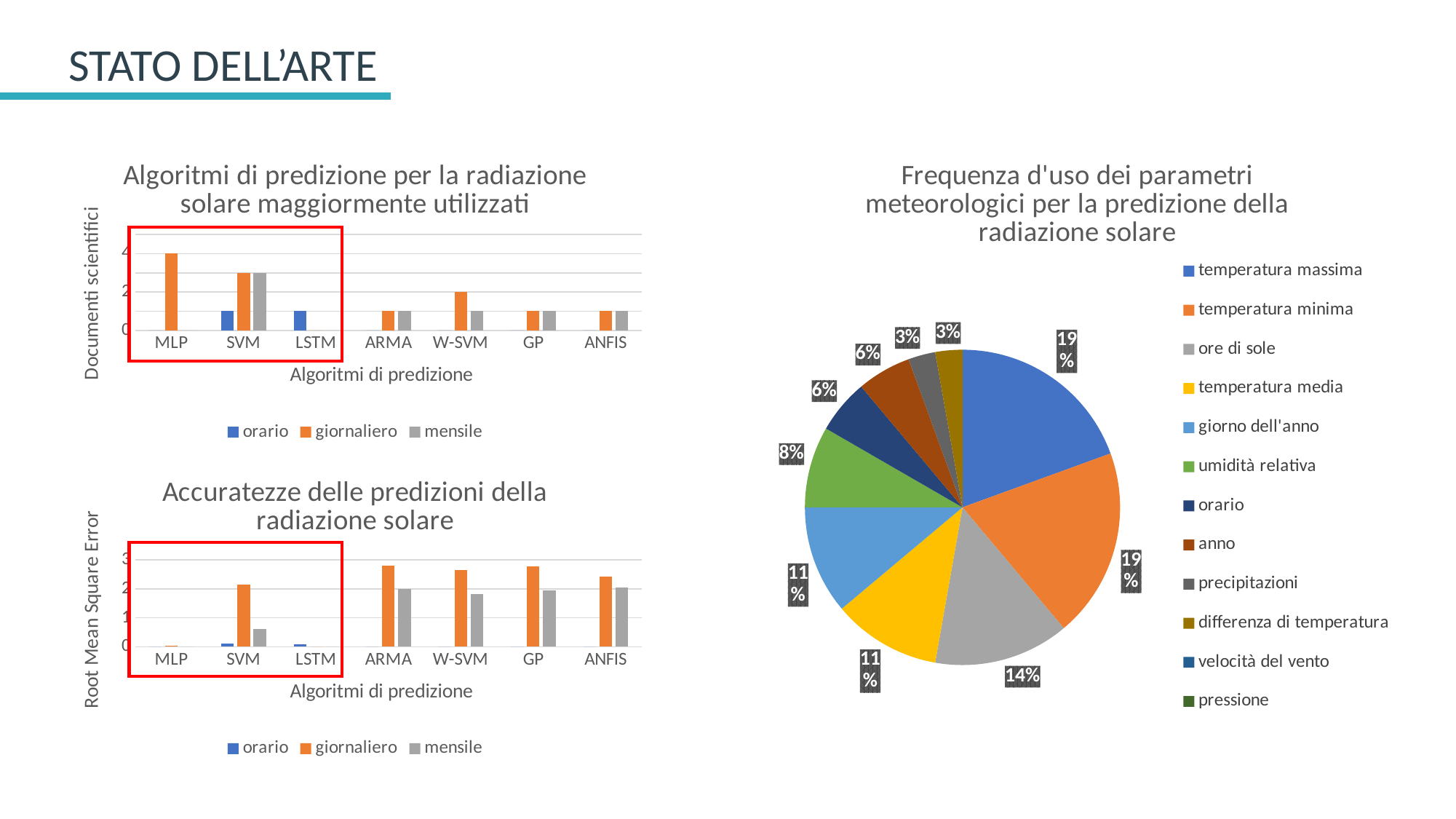

STATO DELL’ARTE

### Chart: Frequenza d'uso dei parametri meteorologici per la predizione della radiazione solare

| Category | Frequenza d'uso dei parametri meteorologici per la predizione della radiazione solare |
|---|---|
| temperatura massima | 7.0 |
| temperatura minima | 7.0 |
| ore di sole | 5.0 |
| temperatura media | 4.0 |
| giorno dell'anno | 4.0 |
| umidità relativa | 3.0 |
| orario | 2.0 |
| anno | 2.0 |
| precipitazioni | 1.0 |
| differenza di temperatura | 1.0 |
| velocità del vento | 0.0 |
| pressione | 0.0 |

### Chart: Algoritmi di predizione per la radiazione solare maggiormente utilizzati

| Category | orario | giornaliero | mensile |
|---|---|---|---|
| MLP | 0.0 | 4.0 | 0.0 |
| SVM | 1.0 | 3.0 | 3.0 |
| LSTM | 1.0 | 0.0 | 0.0 |
| ARMA | 0.0 | 1.0 | 1.0 |
| W-SVM | 0.0 | 2.0 | 1.0 |
| GP | 0.0 | 1.0 | 1.0 |
| ANFIS | 0.0 | 1.0 | 1.0 |

### Chart: Accuratezze delle predizioni della radiazione solare

| Category | orario | giornaliero | mensile |
|---|---|---|---|
| MLP | 0.0 | 0.044 | 0.0 |
| SVM | 0.11 | 2.142 | 0.619 |
| LSTM | 0.086 | 0.0 | 0.0 |
| ARMA | 0.0 | 2.797 | 1.99 |
| W-SVM | 0.0 | 2.647 | 1.82 |
| GP | 0.0 | 2.781 | 1.94 |
| ANFIS | 0.0 | 2.423 | 2.06 |